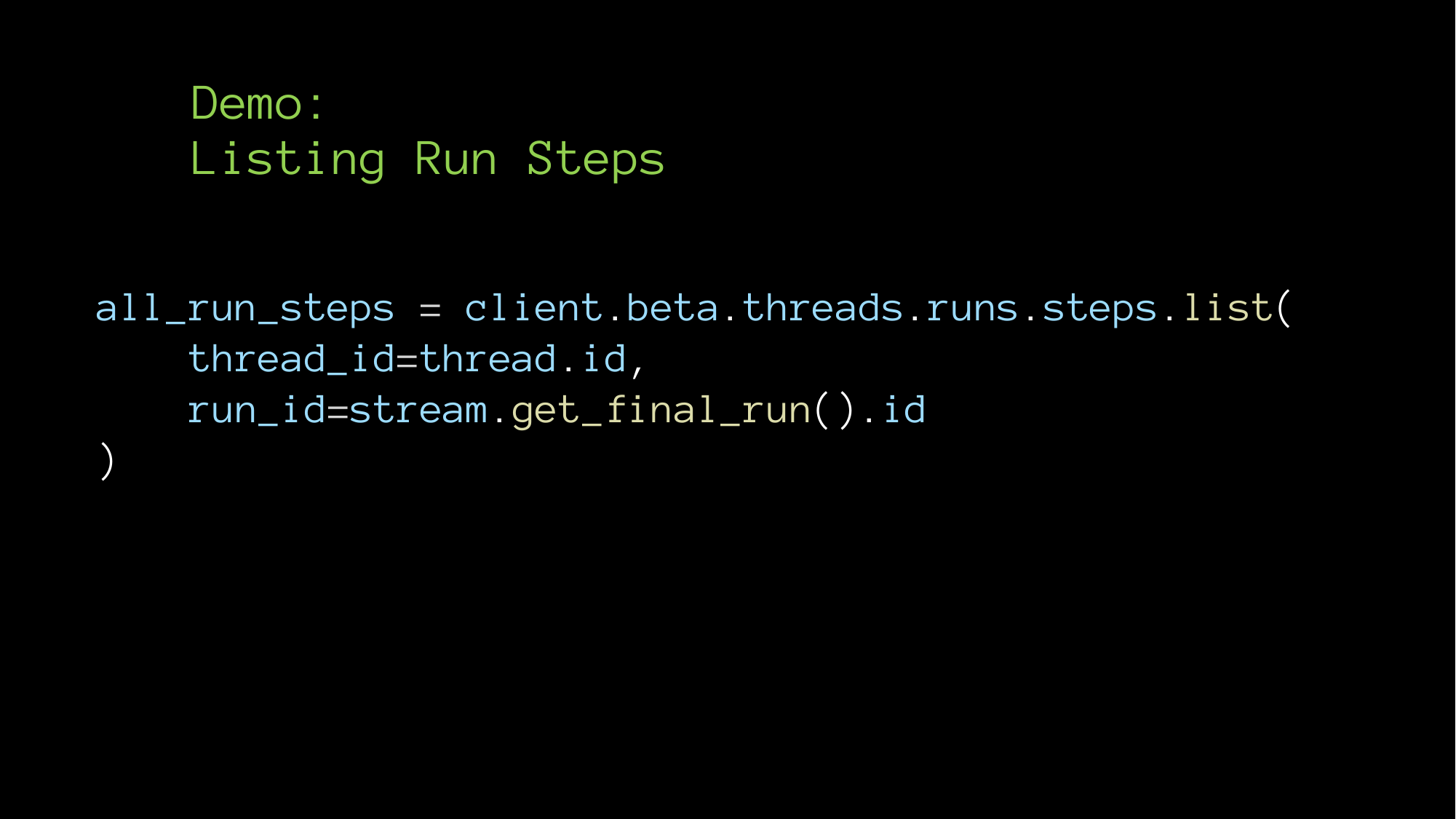

# Demo: Listing Run Steps
all_run_steps = client.beta.threads.runs.steps.list(
    thread_id=thread.id,
    run_id=stream.get_final_run().id
)